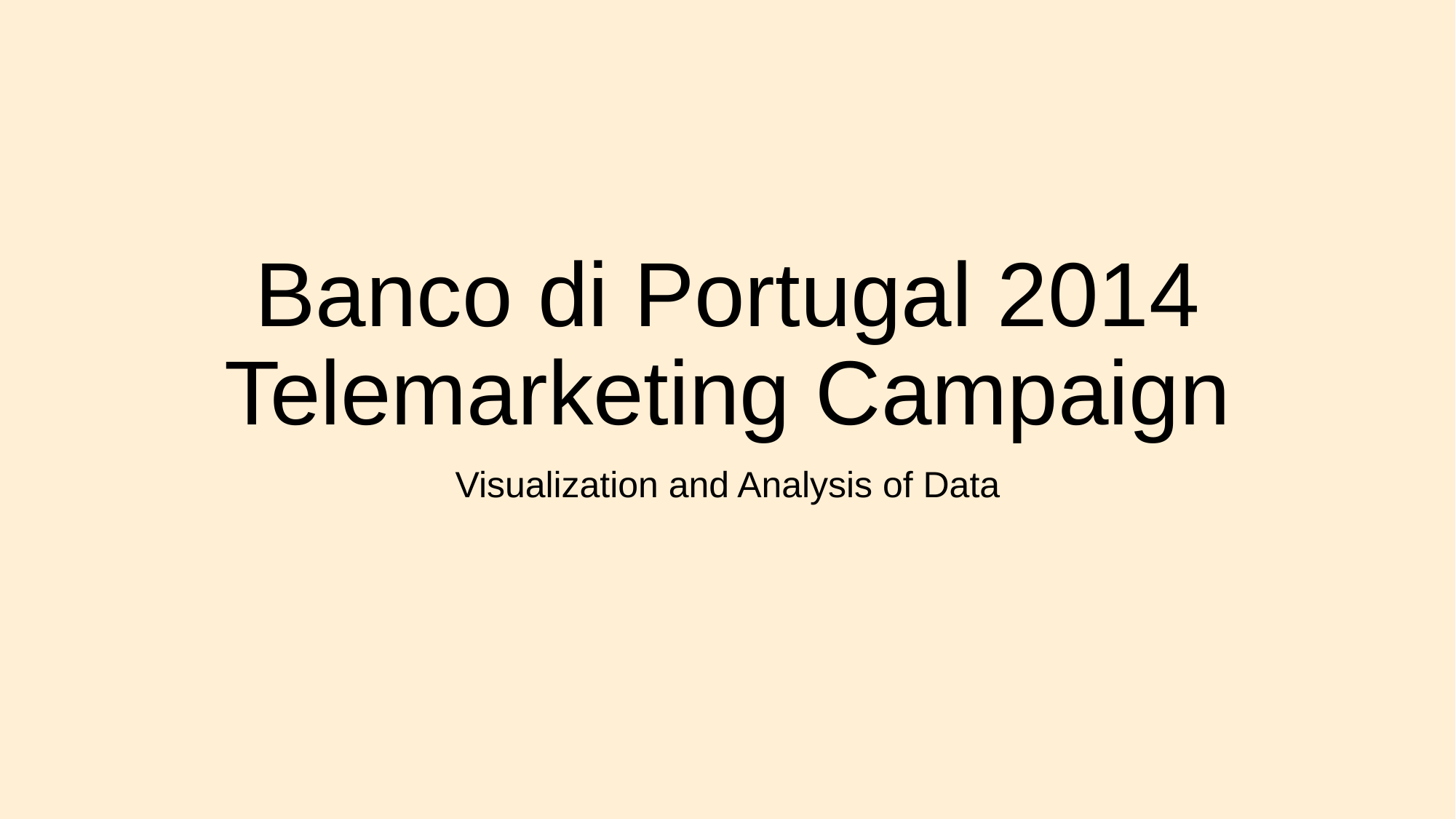

# Banco di Portugal 2014 Telemarketing Campaign
Visualization and Analysis of Data